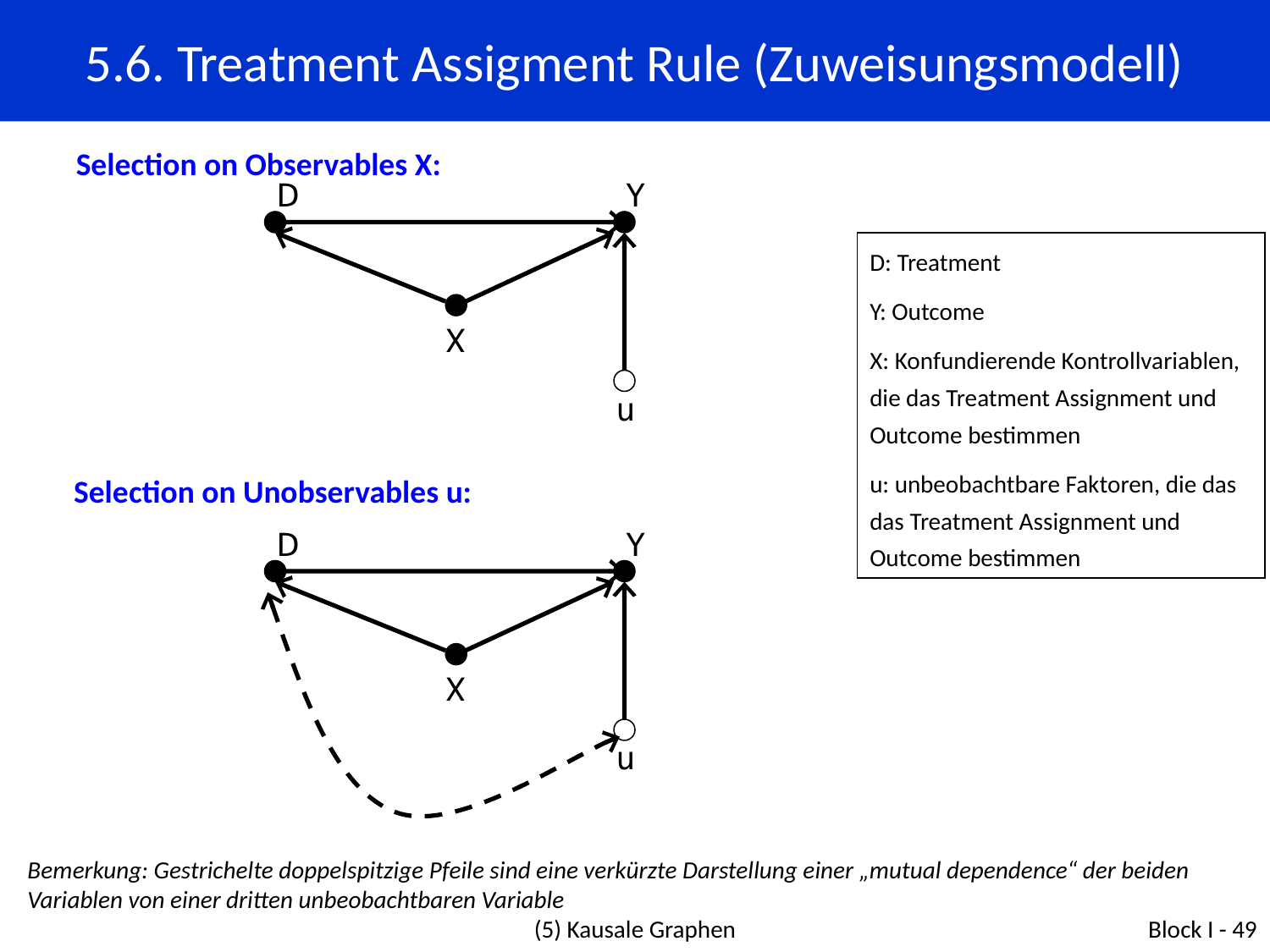

5.6. Treatment Assigment Rule (Zuweisungsmodell)
Selection on Observables X:
D
Y

D: Treatment
Y: Outcome
X: Konfundierende Kontrollvariablen, die das Treatment Assignment und  Outcome bestimmen
u: unbeobachtbare Faktoren, die das das Treatment Assignment und  Outcome bestimmen

X

u

Selection on Unobservables u:
D
Y

X

u
Bemerkung: Gestrichelte doppelspitzige Pfeile sind eine verkürzte Darstellung einer „mutual dependence“ der beiden Variablen von einer dritten unbeobachtbaren Variable
(5) Kausale Graphen
Block I - 49